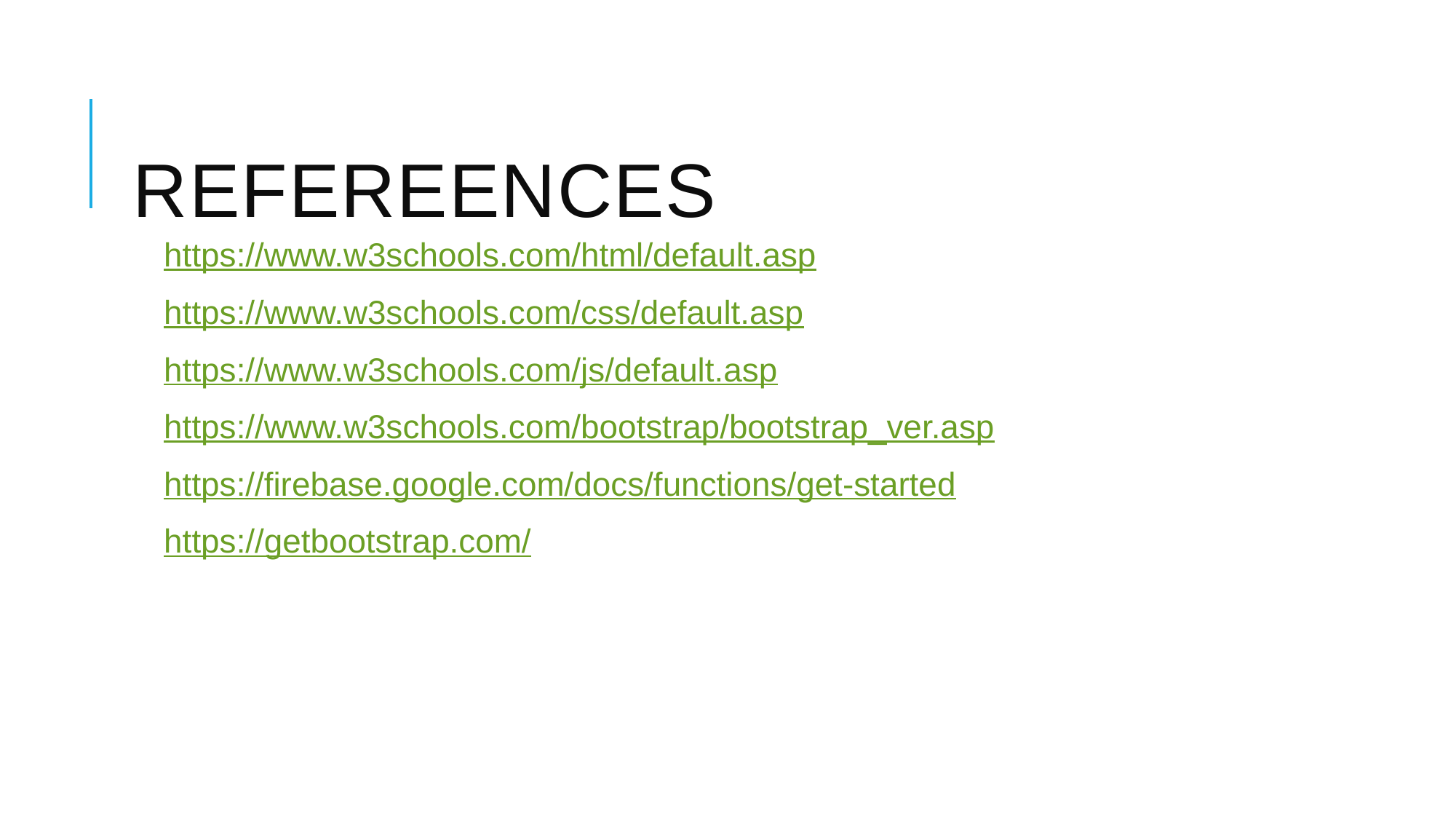

# REFEREENCES
https://www.w3schools.com/html/default.asp
https://www.w3schools.com/css/default.asp
https://www.w3schools.com/js/default.asp
https://www.w3schools.com/bootstrap/bootstrap_ver.asp
https://firebase.google.com/docs/functions/get-started
https://getbootstrap.com/